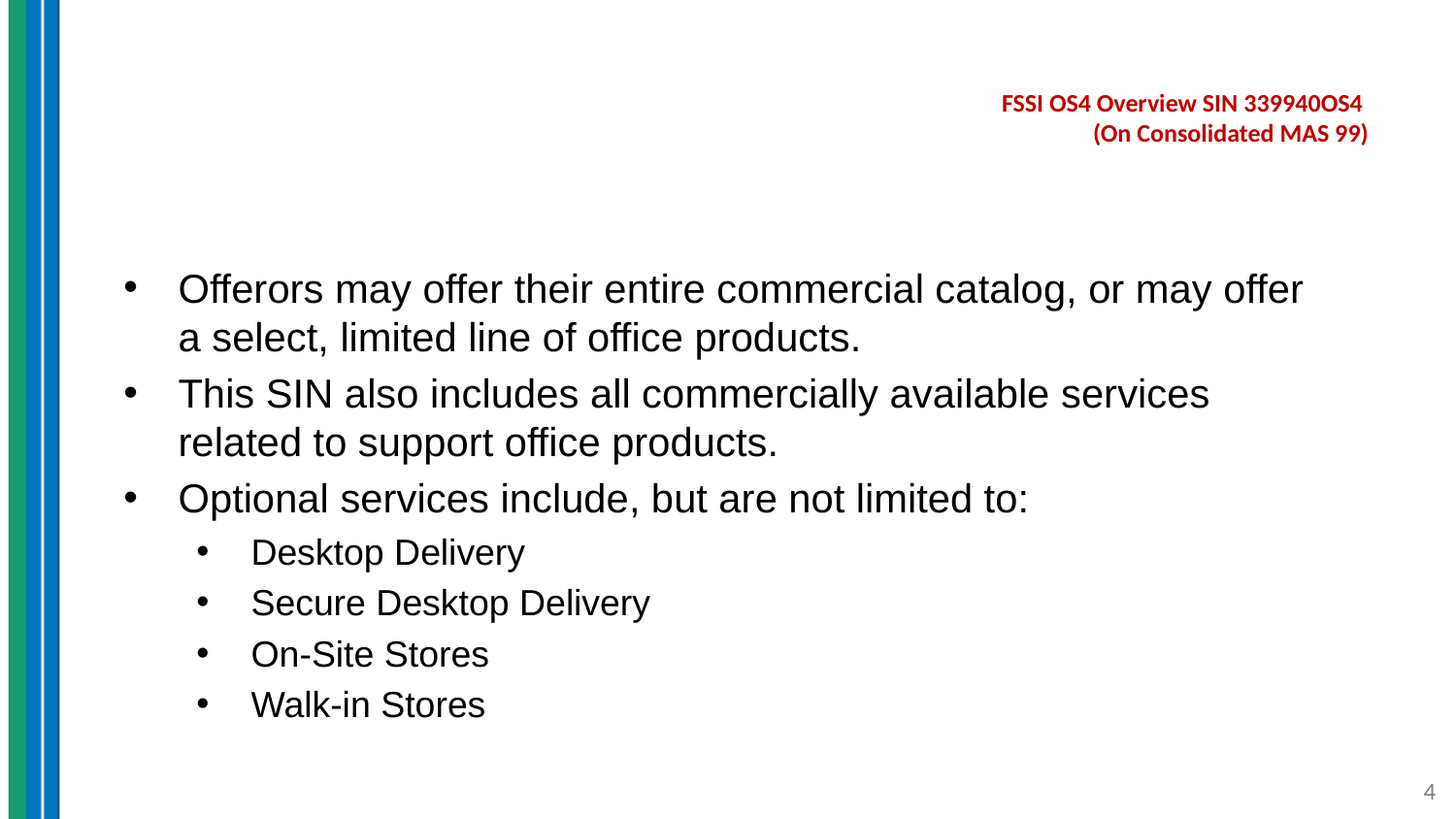

# FSSI OS4 Overview SIN 339940OS4 (On Consolidated MAS 99)
Offerors may offer their entire commercial catalog, or may offer a select, limited line of office products.
This SIN also includes all commercially available services related to support office products.
Optional services include, but are not limited to:
Desktop Delivery
Secure Desktop Delivery
On-Site Stores
Walk-in Stores